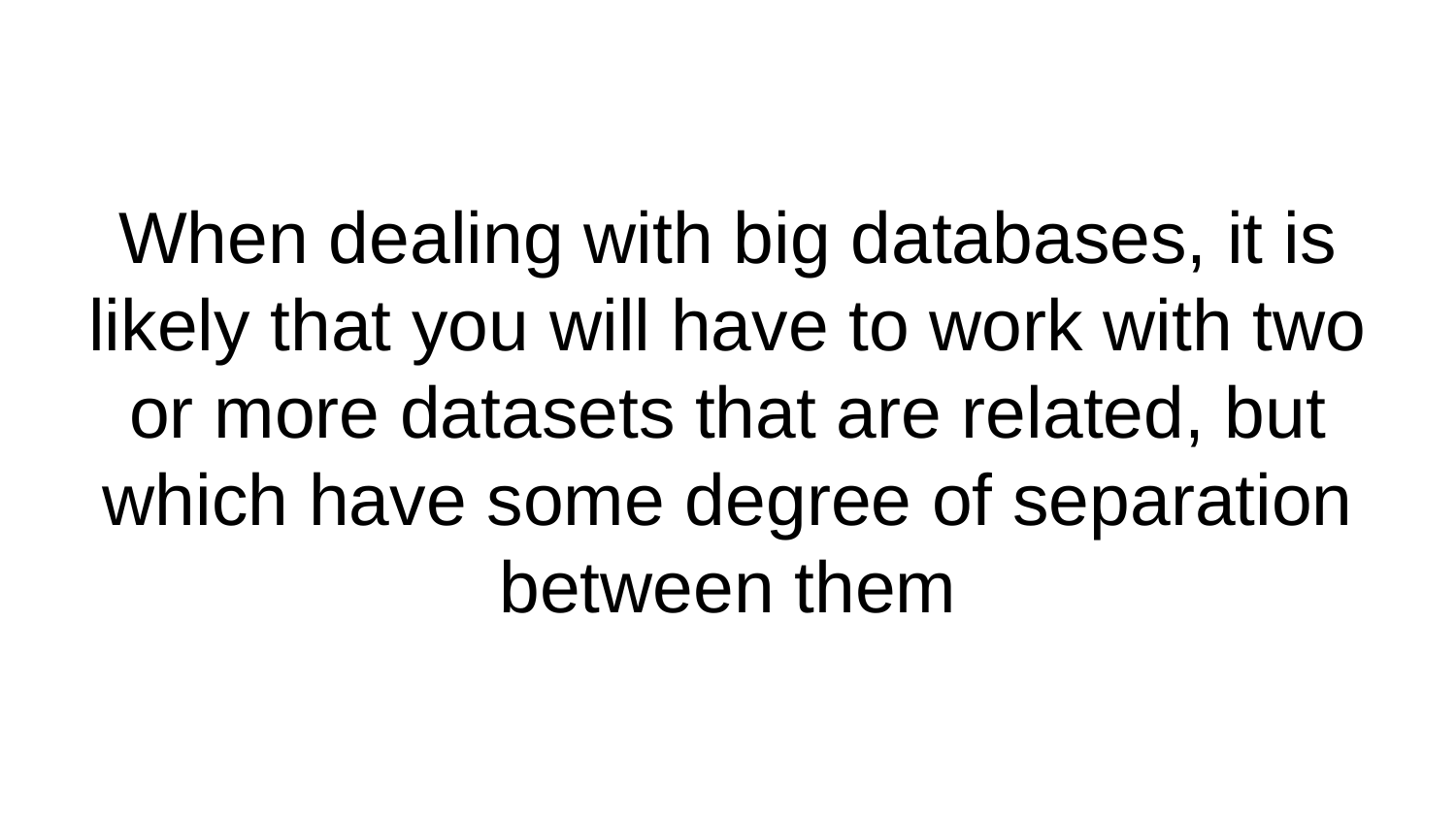

# When dealing with big databases, it is likely that you will have to work with two or more datasets that are related, but which have some degree of separation between them